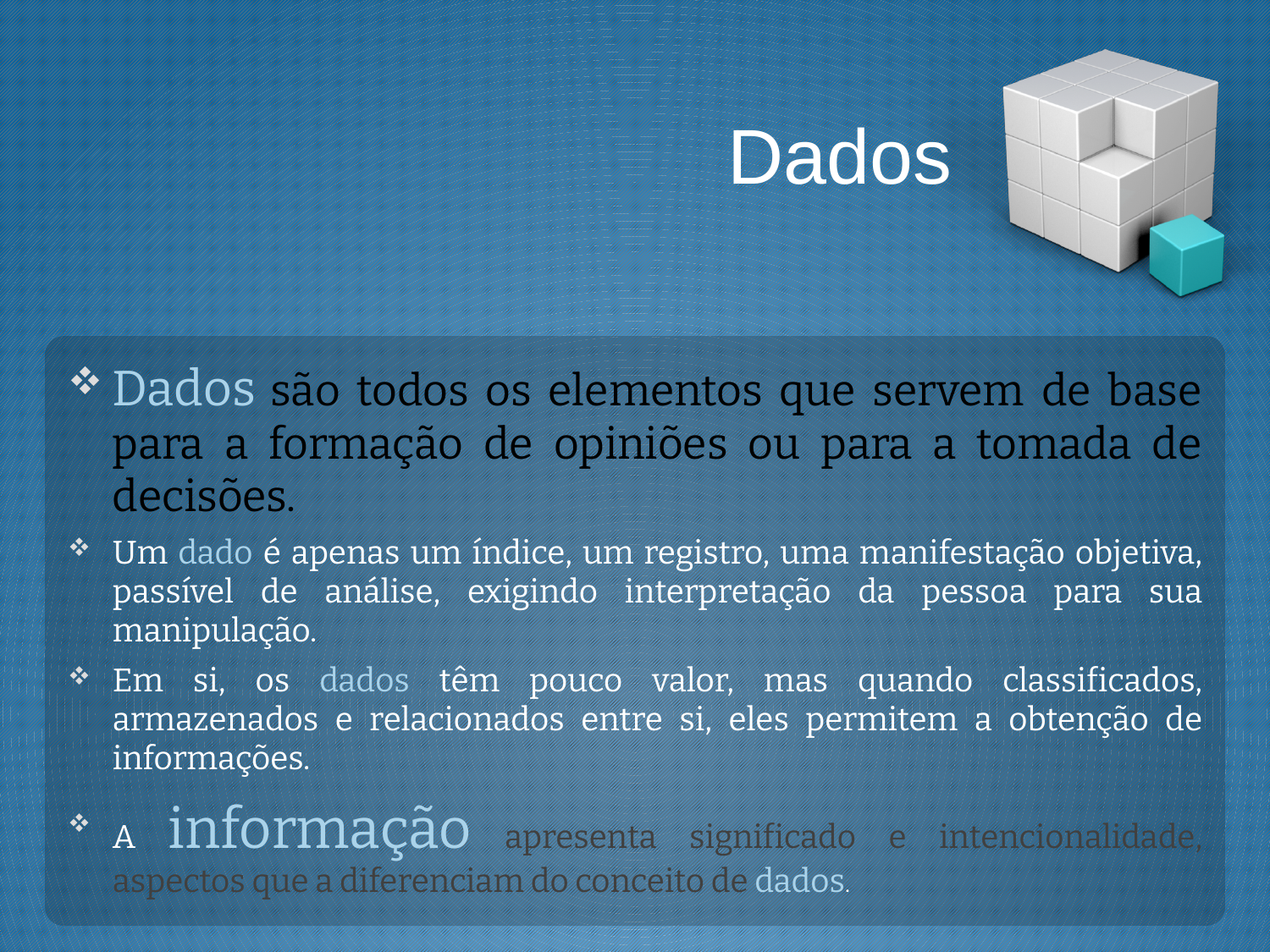

# Dados

Dados são todos os elementos que servem de base para a formação de opiniões ou para a tomada de decisões.
Um dado é apenas um índice, um registro, uma manifestação objetiva, passível de análise, exigindo interpretação da pessoa para sua manipulação.
Em si, os dados têm pouco valor, mas quando classificados, armazenados e relacionados entre si, eles permitem a obtenção de informações.
A informação apresenta significado e intencionalidade, aspectos que a diferenciam do conceito de dados.